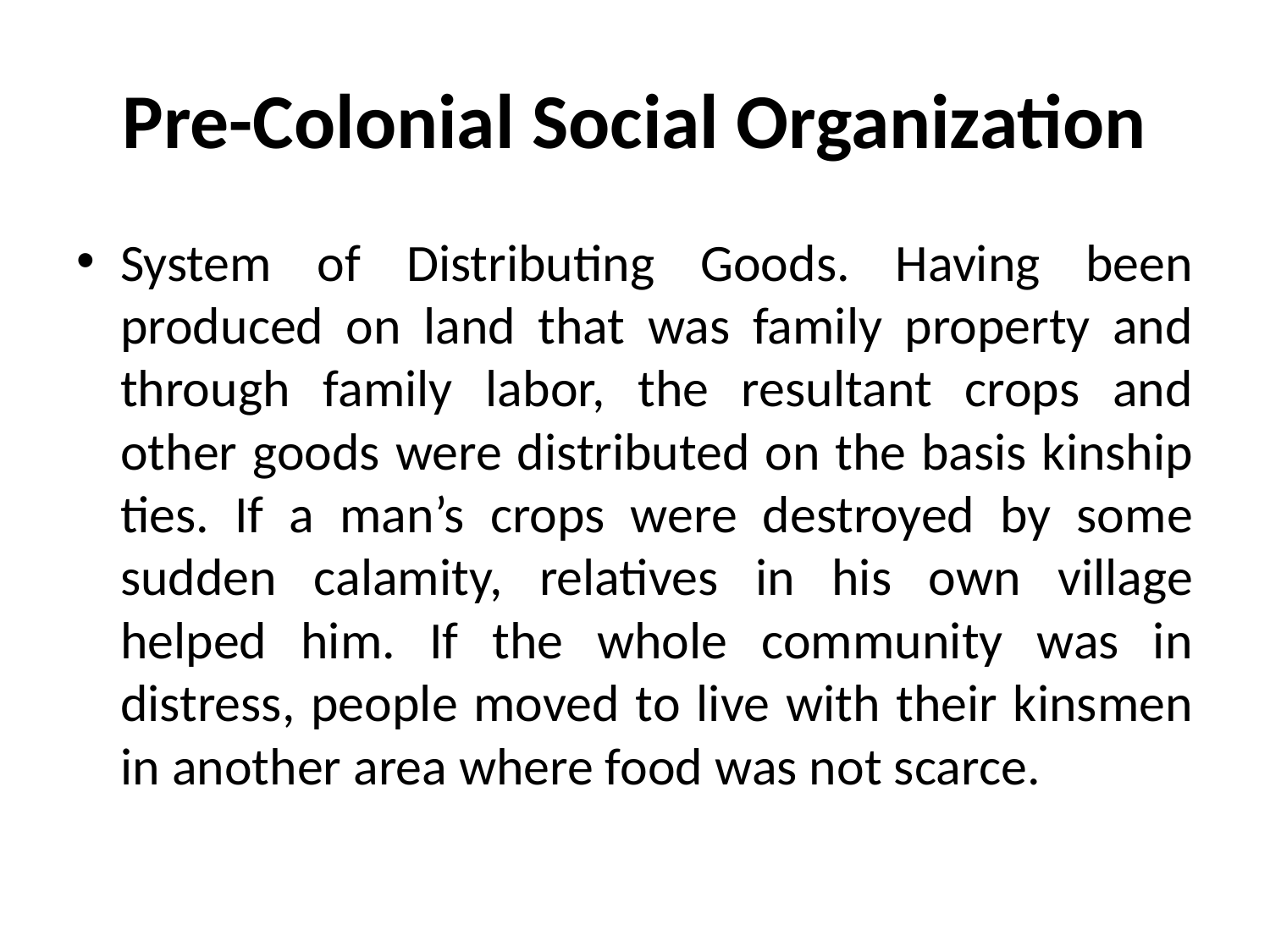

# Pre-Colonial Social Organization
System of Distributing Goods. Having been produced on land that was family property and through family labor, the resultant crops and other goods were distributed on the basis kinship ties. If a man’s crops were destroyed by some sudden calamity, relatives in his own village helped him. If the whole community was in distress, people moved to live with their kinsmen in another area where food was not scarce.